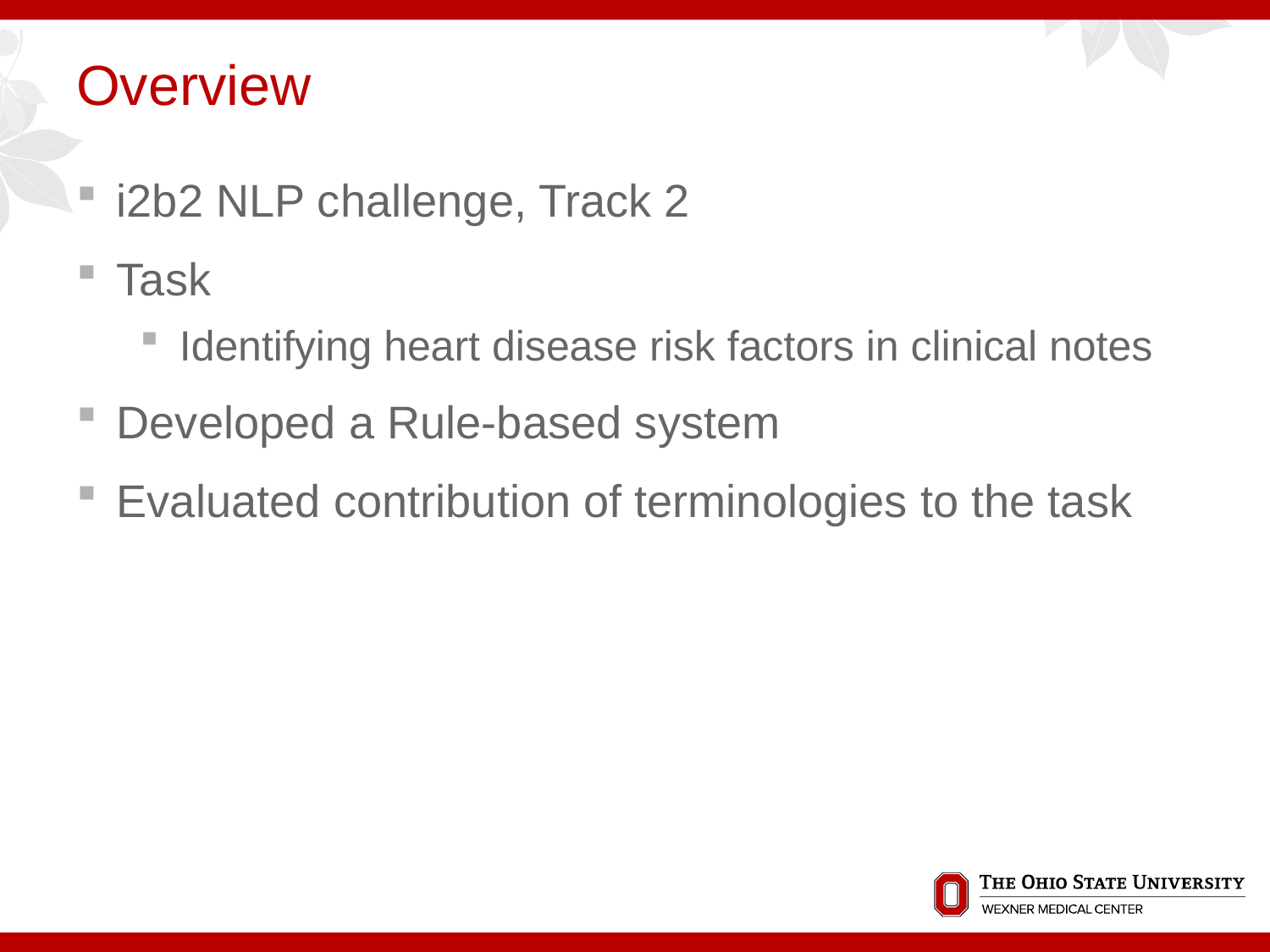

# Overview
i2b2 NLP challenge, Track 2
Task
Identifying heart disease risk factors in clinical notes
Developed a Rule-based system
Evaluated contribution of terminologies to the task